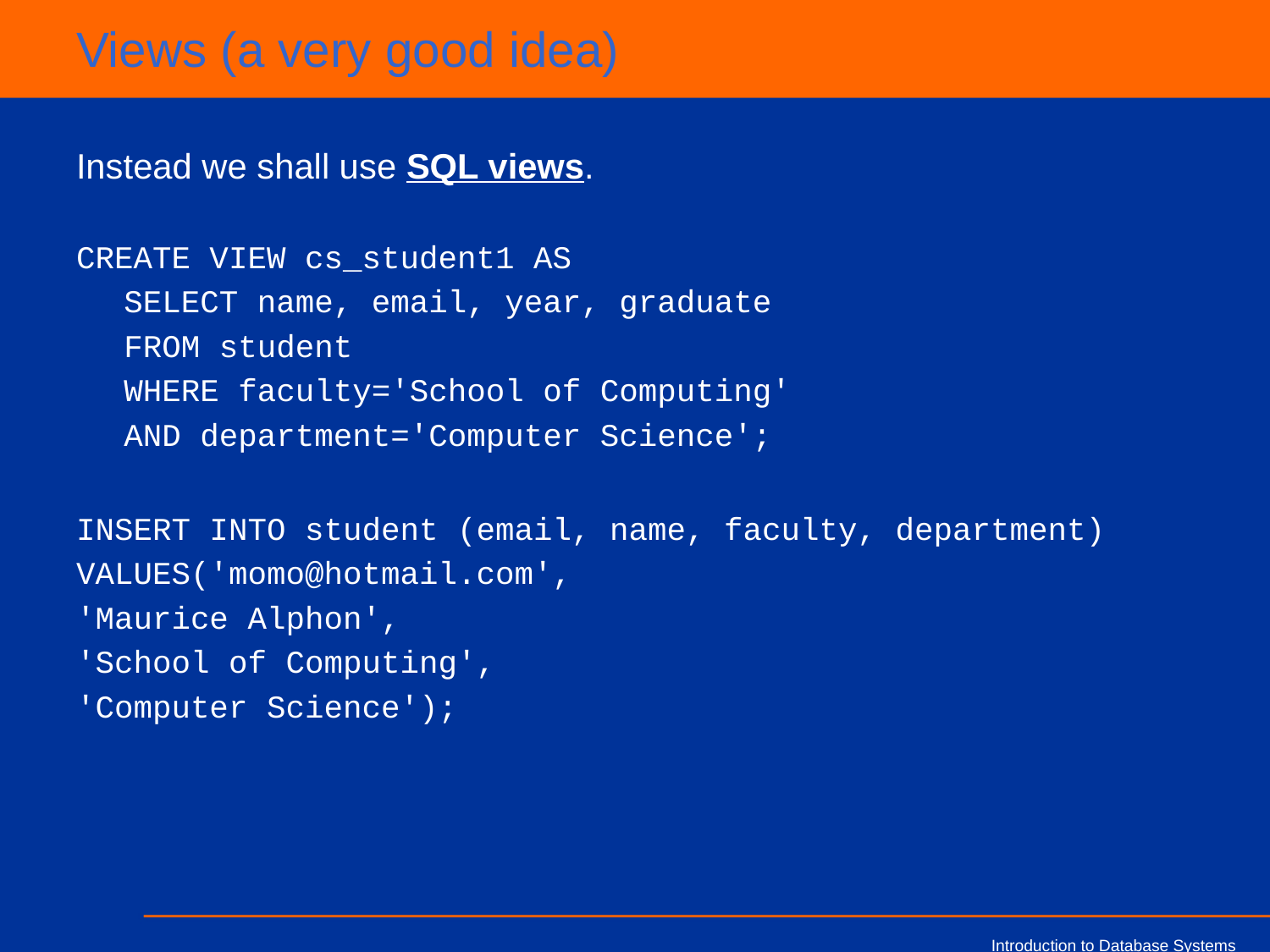

# Views (a very good idea)
Instead we shall use SQL views.

CREATE VIEW cs_student1 AS
	SELECT name, email, year, graduate
	FROM student
	WHERE faculty='School of Computing'
	AND department='Computer Science';

INSERT INTO student (email, name, faculty, department)
VALUES('momo@hotmail.com',
'Maurice Alphon',
'School of Computing',
'Computer Science');

Introduction to Database Systems